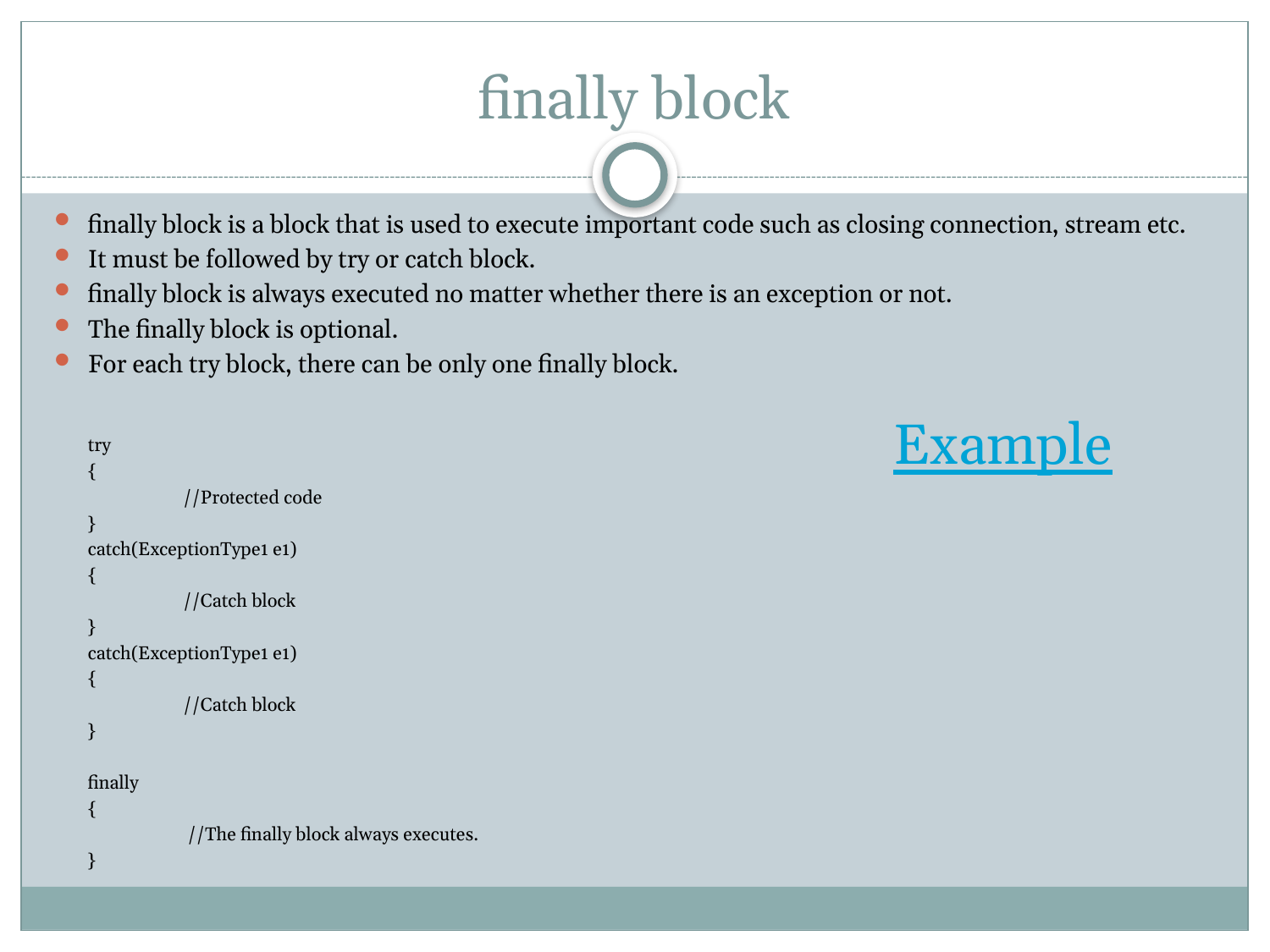

# finally block
finally block is a block that is used to execute important code such as closing connection, stream etc.
It must be followed by try or catch block.
finally block is always executed no matter whether there is an exception or not.
The finally block is optional.
For each try block, there can be only one finally block.

	try
	{
		//Protected code
	}
	catch(ExceptionType1 e1)
	{
		//Catch block
	}
	catch(ExceptionType1 e1)
	{
		//Catch block
	}

	finally
	{
		 //The finally block always executes.
	}
Example